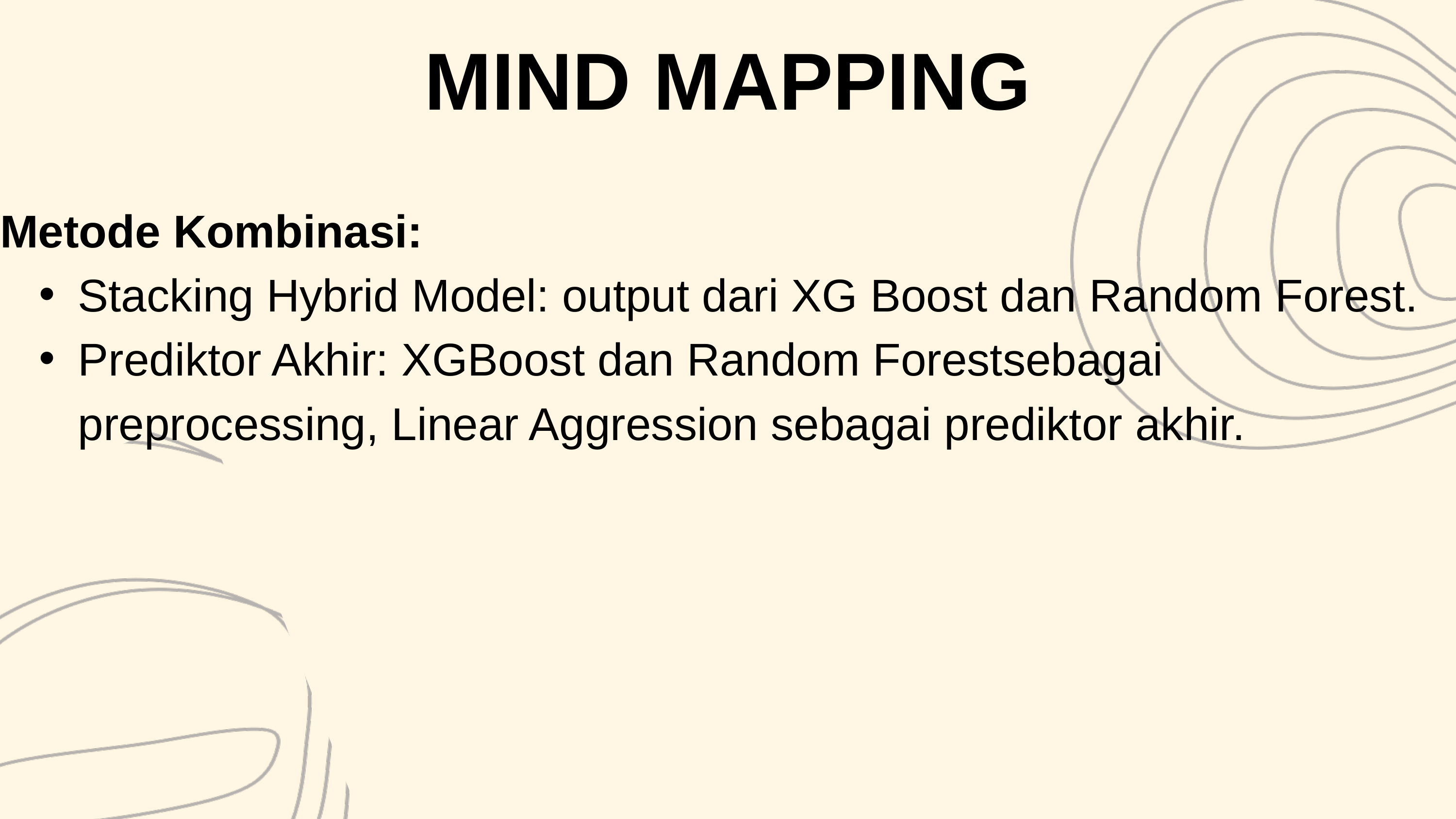

MIND MAPPING
Metode Kombinasi:
Stacking Hybrid Model: output dari XG Boost dan Random Forest.
Prediktor Akhir: XGBoost dan Random Forestsebagai preprocessing, Linear Aggression sebagai prediktor akhir.